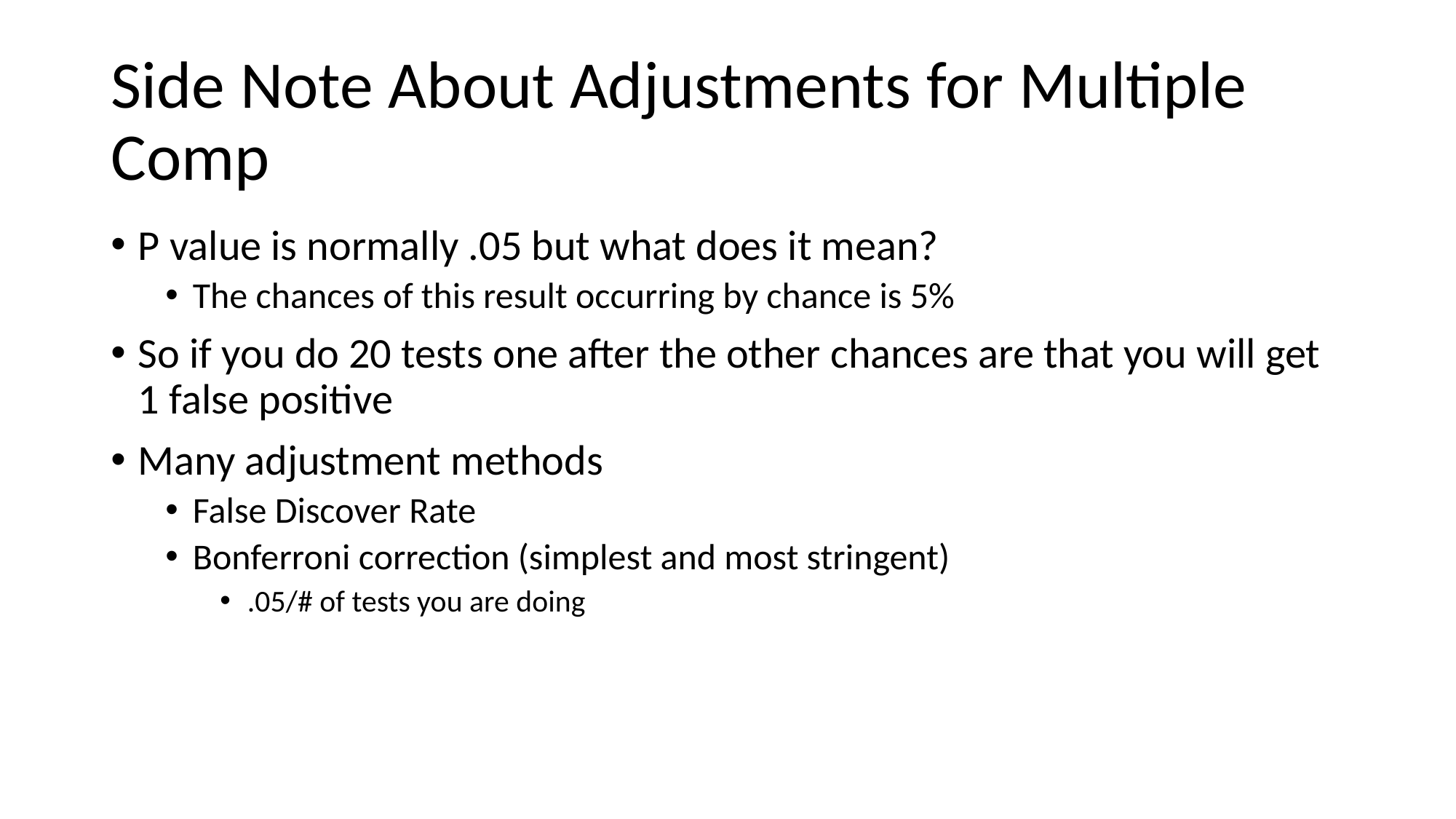

# Side Note About Adjustments for Multiple Comp
P value is normally .05 but what does it mean?
The chances of this result occurring by chance is 5%
So if you do 20 tests one after the other chances are that you will get 1 false positive
Many adjustment methods
False Discover Rate
Bonferroni correction (simplest and most stringent)
.05/# of tests you are doing